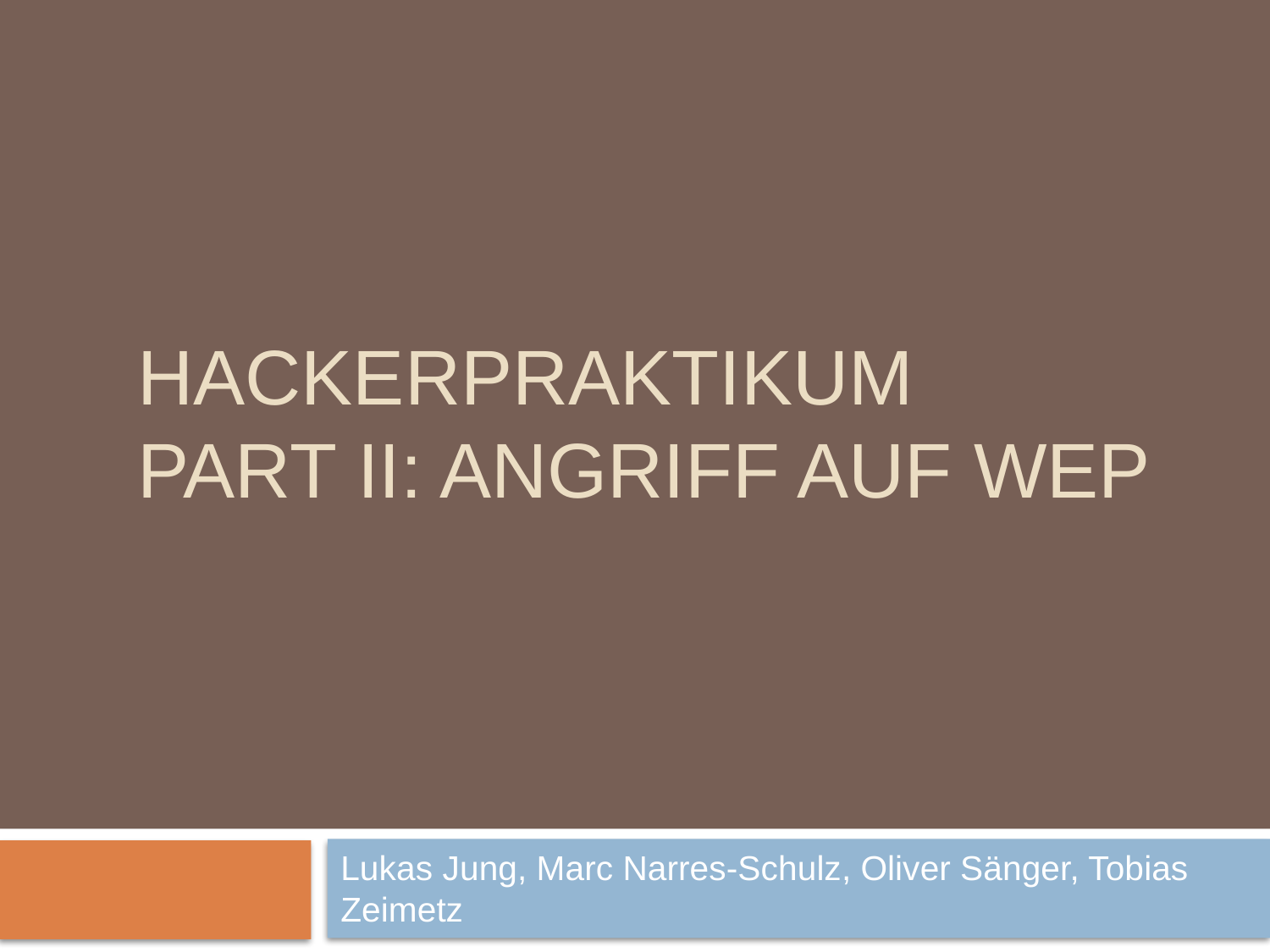

# Hackerpraktikum Part II: Angriff auf WEP
Lukas Jung, Marc Narres-Schulz, Oliver Sänger, Tobias Zeimetz